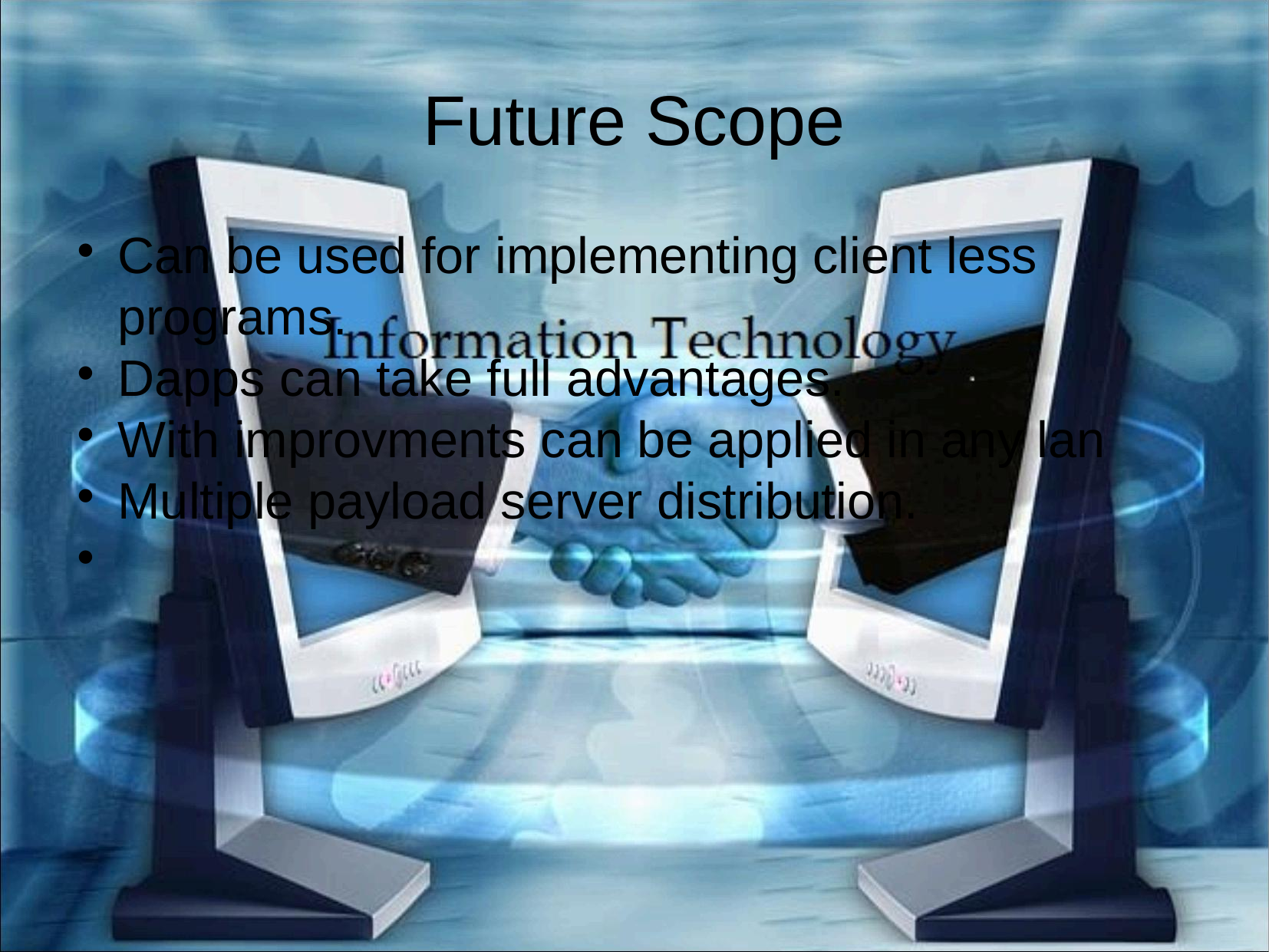

Future Scope
Can be used for implementing client less programs.
Dapps can take full advantages.
With improvments can be applied in any lan
Multiple payload server distribution.